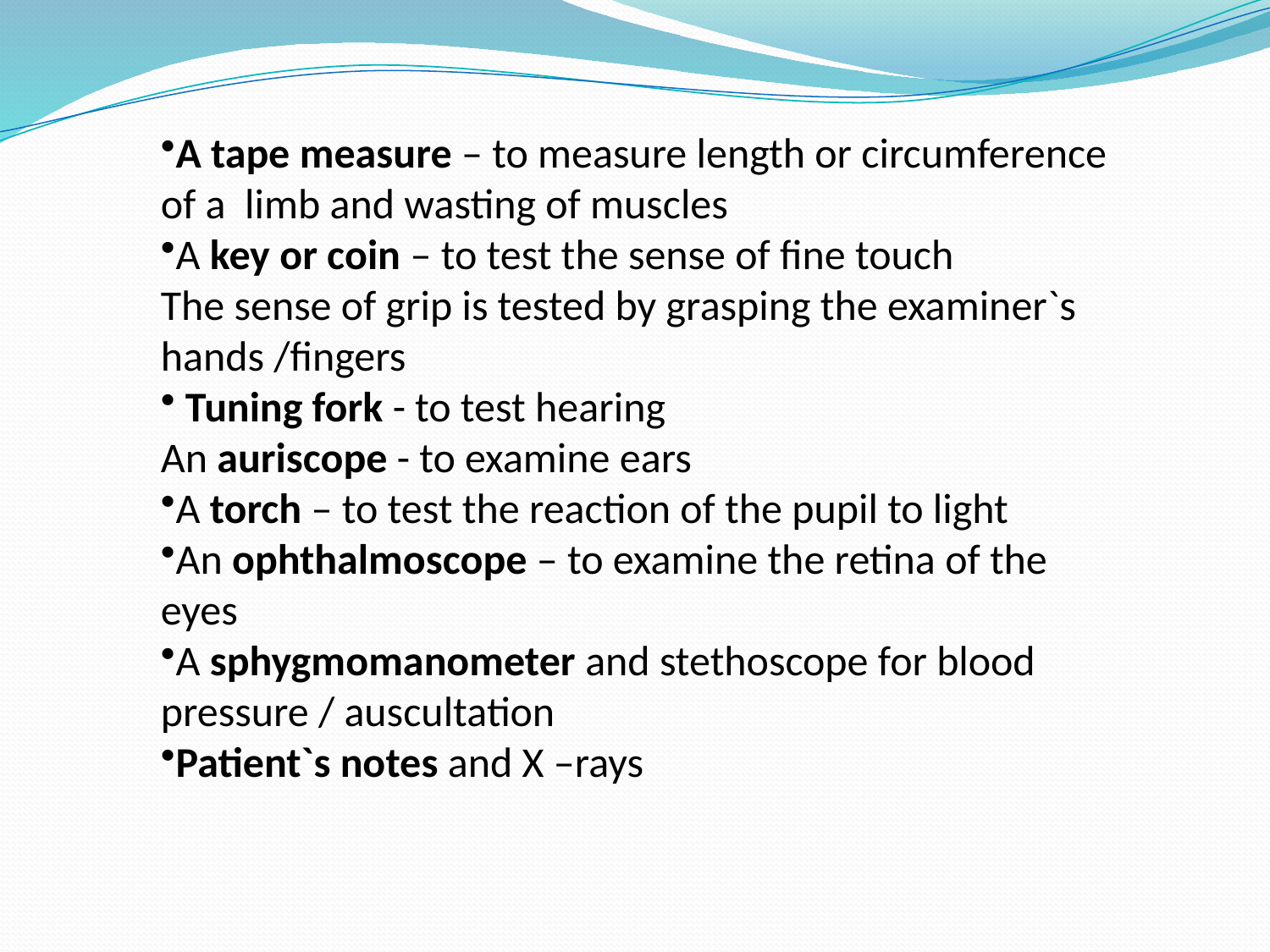

A tape measure – to measure length or circumference of a  limb and wasting of muscles
A key or coin – to test the sense of fine touch
The sense of grip is tested by grasping the examiner`s hands /fingers
 Tuning fork - to test hearing
An auriscope - to examine ears
A torch – to test the reaction of the pupil to light
An ophthalmoscope – to examine the retina of the eyes
A sphygmomanometer and stethoscope for blood pressure / auscultation
Patient`s notes and X –rays